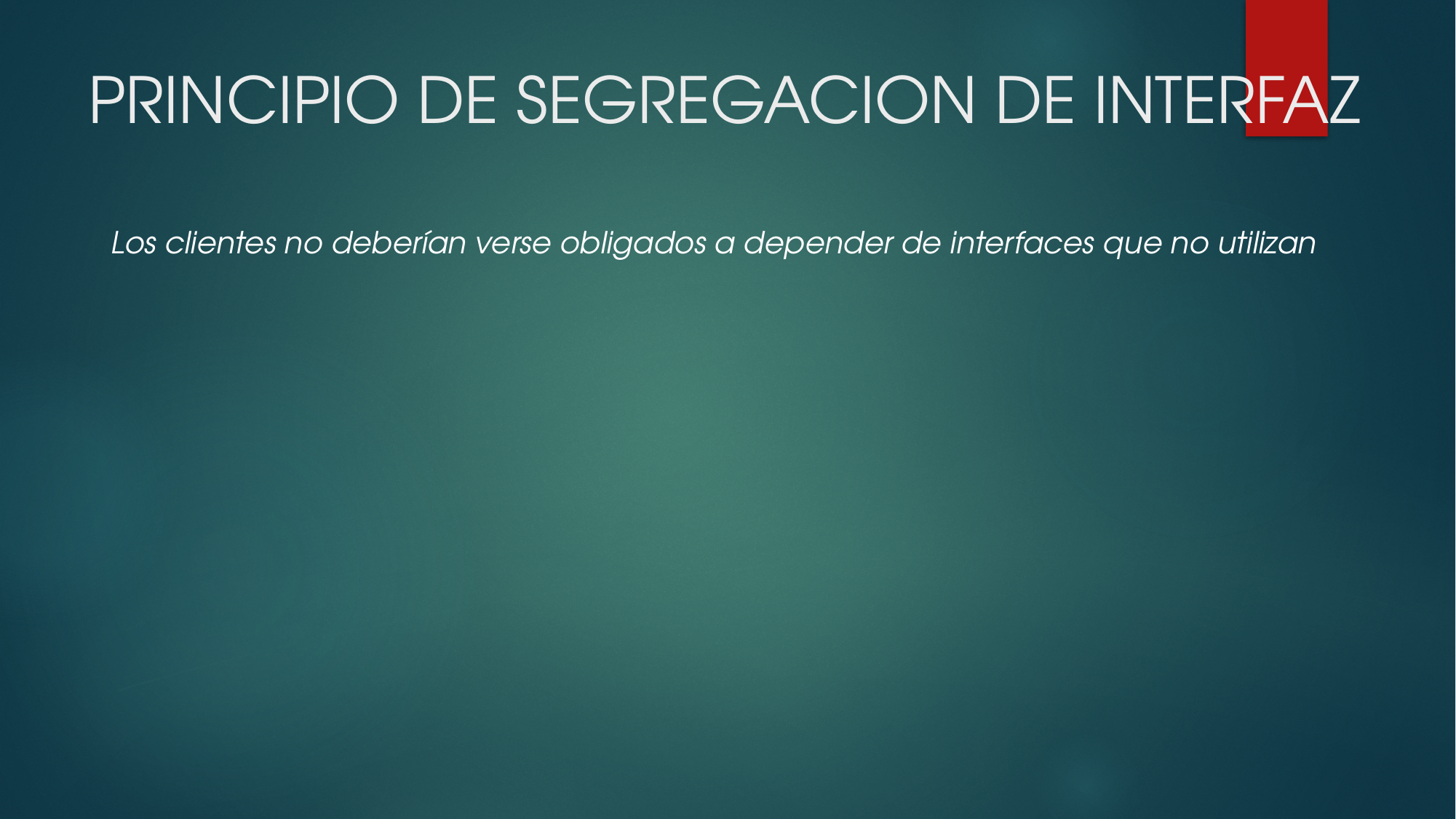

# PRINCIPIO DE SEGREGACION DE INTERFAZ
Los clientes no deberían verse obligados a depender de interfaces que no utilizan